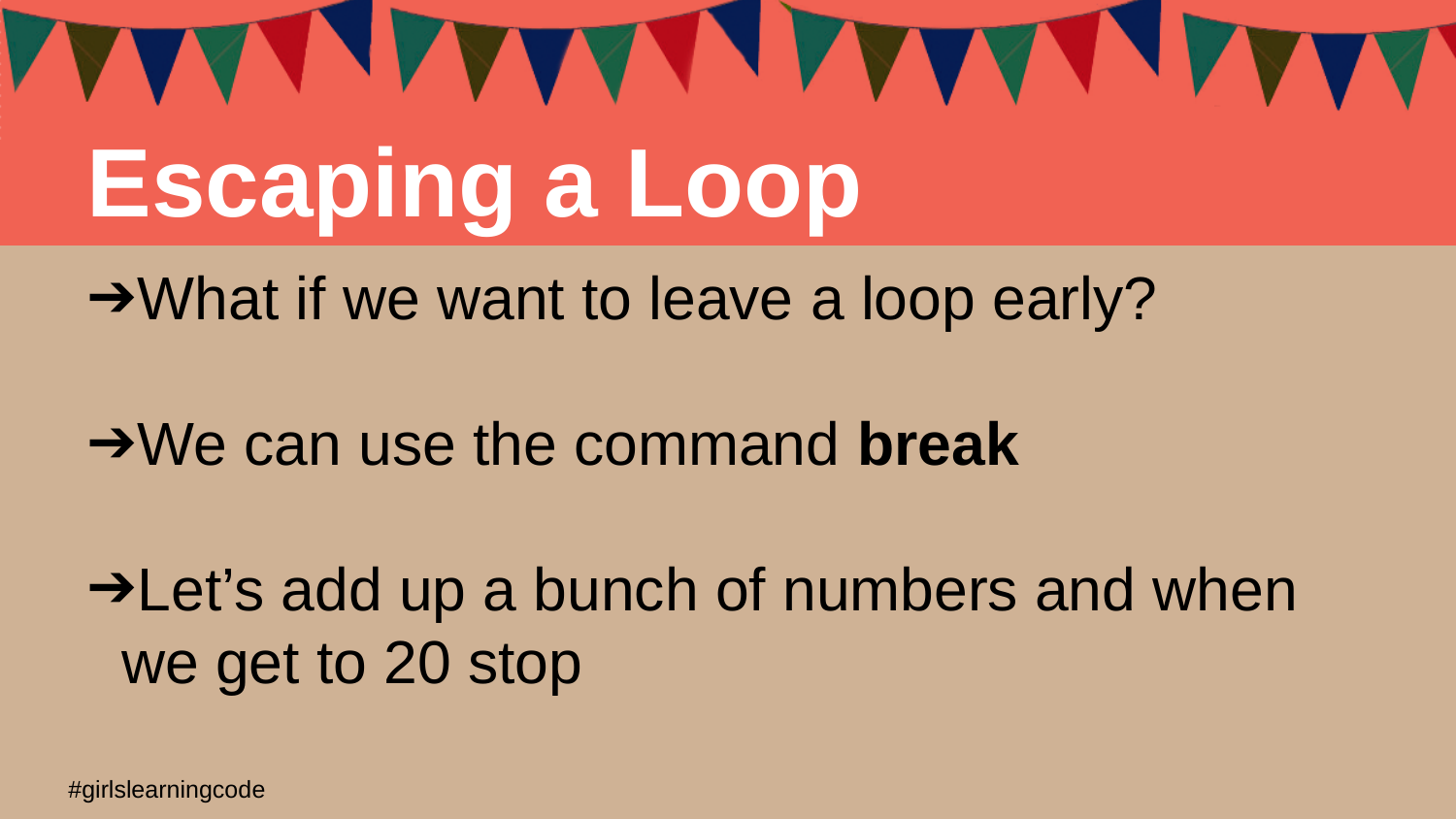

Escaping a Loop
What if we want to leave a loop early?

We can use the command break

Let’s add up a bunch of numbers and when we get to 20 stop